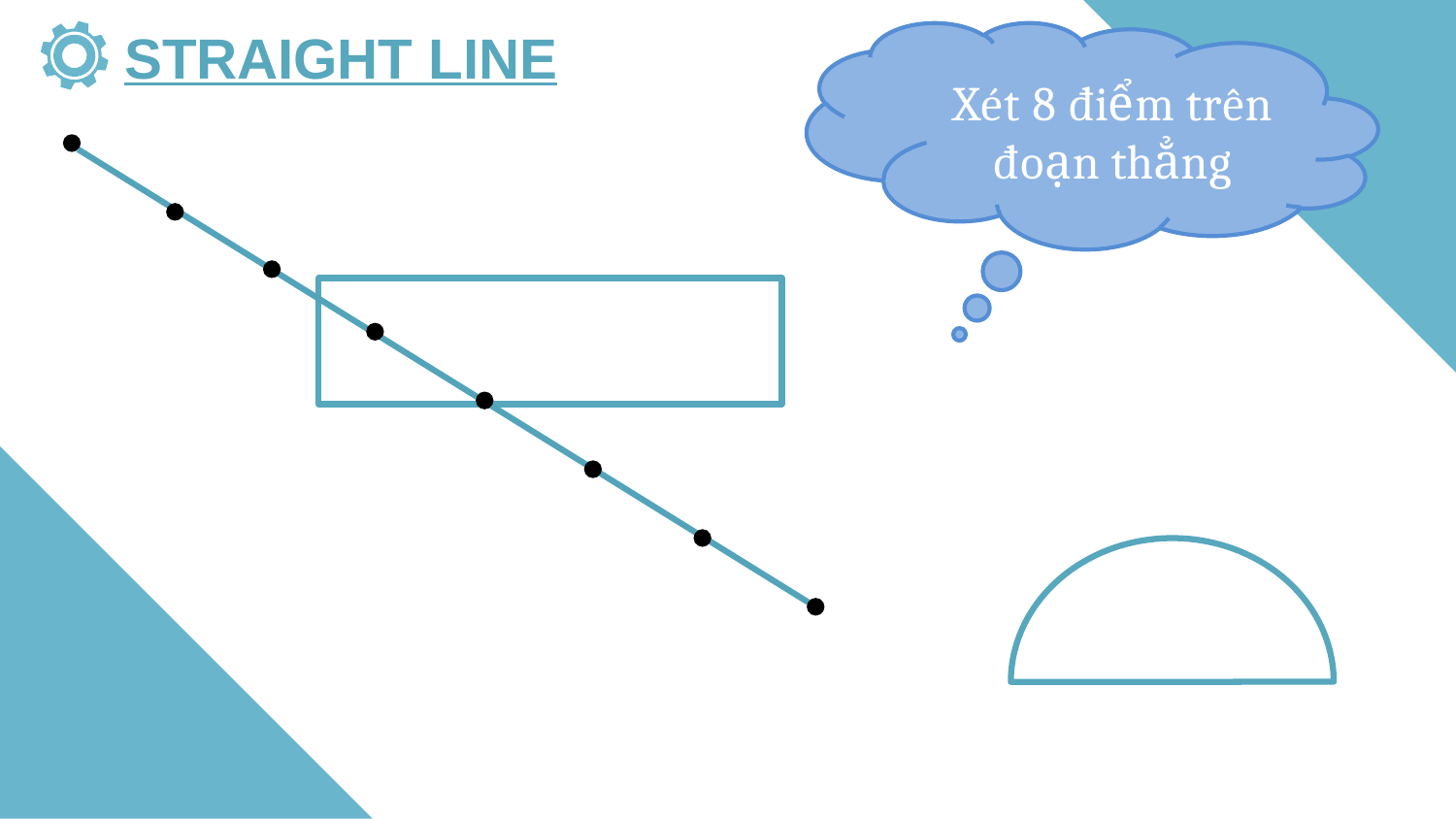

STRAIGHT LINE

Xét 8 điểm trên đoạn thẳng